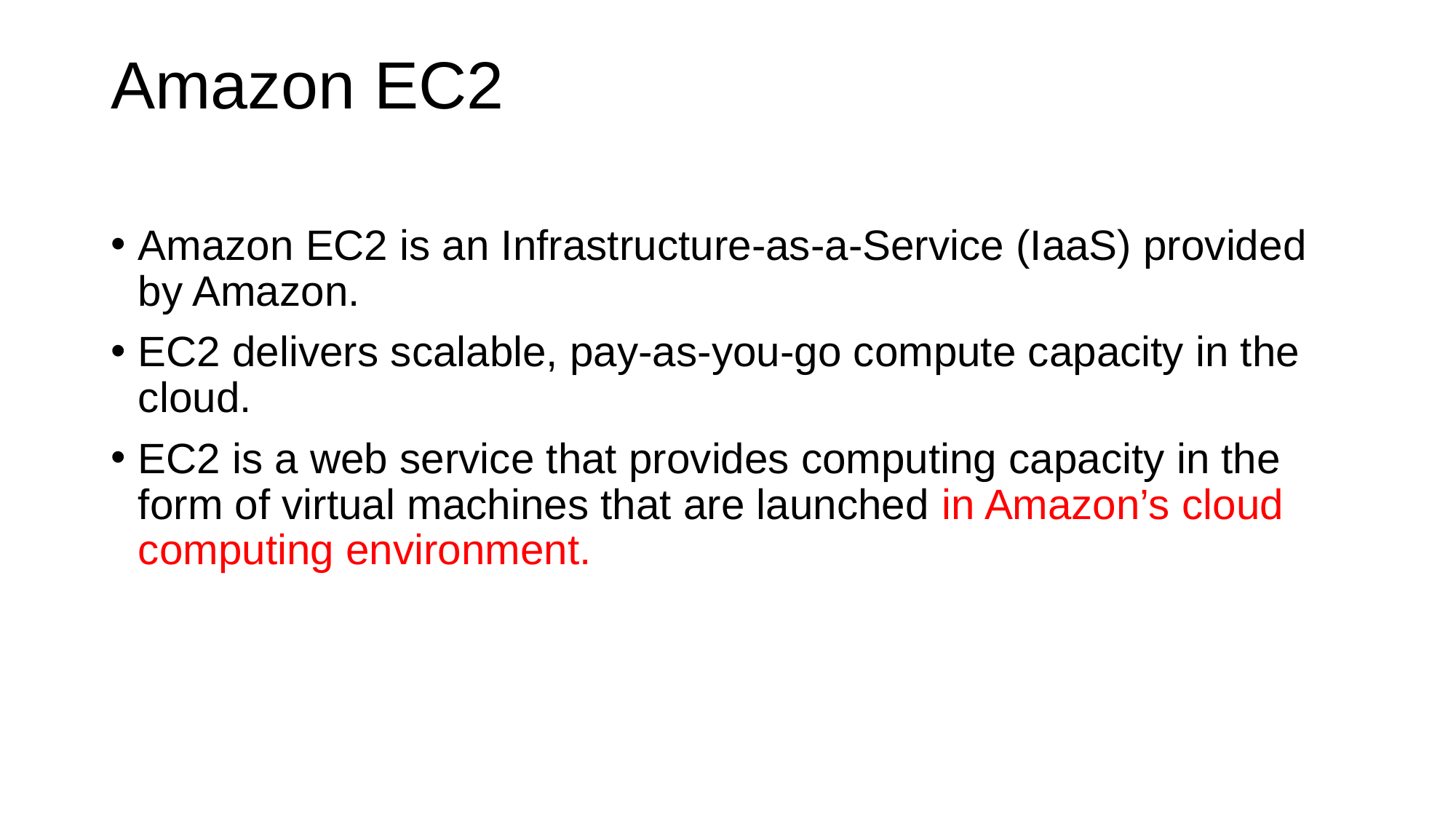

# Amazon EC2
Amazon EC2 is an Infrastructure-as-a-Service (IaaS) provided by Amazon.
EC2 delivers scalable, pay-as-you-go compute capacity in the cloud.
EC2 is a web service that provides computing capacity in the form of virtual machines that are launched in Amazon’s cloud computing environment.